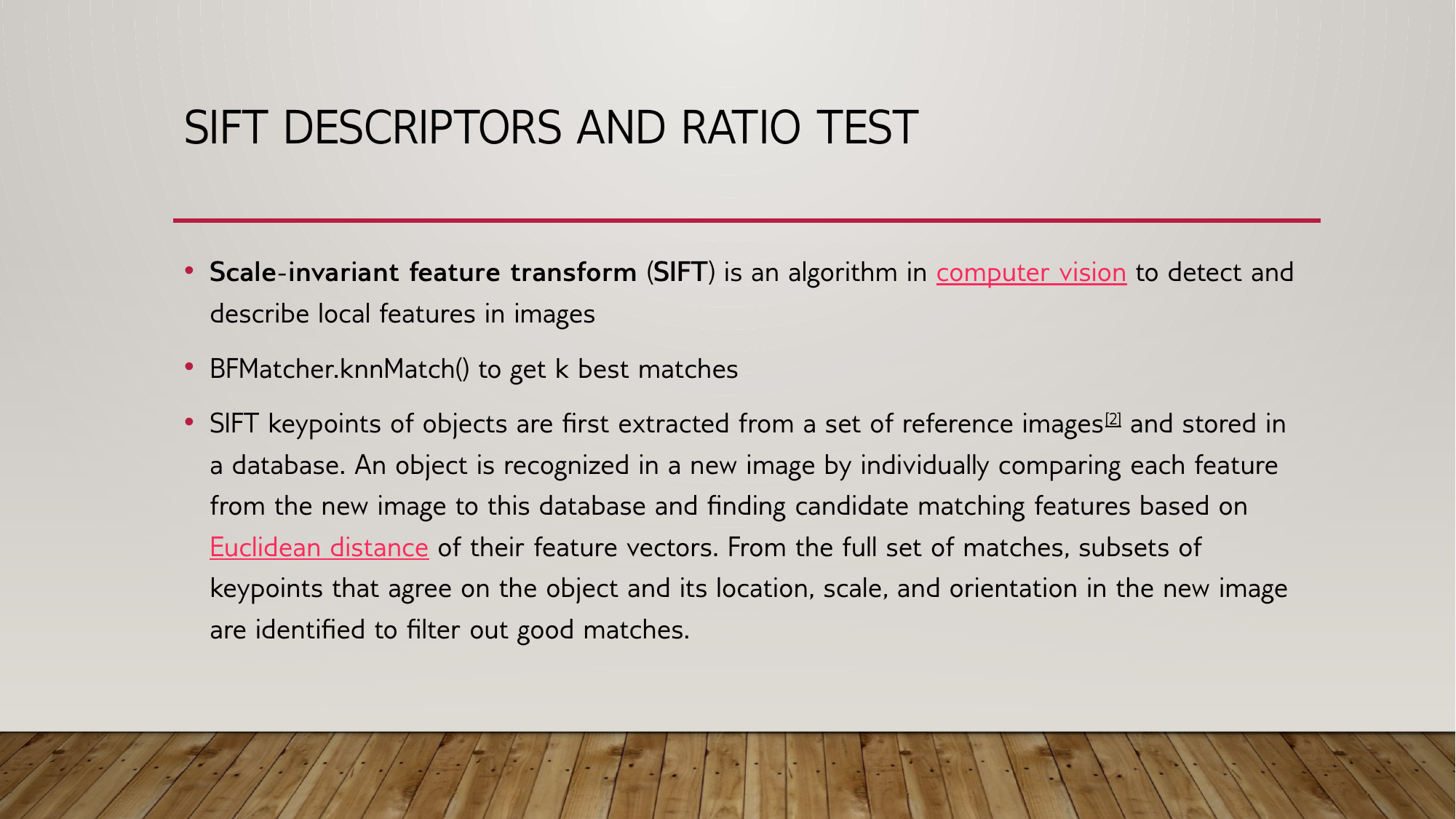

# SIFT Descriptors and Ratio Test
Scale-invariant feature transform (SIFT) is an algorithm in computer vision to detect and describe local features in images
BFMatcher.knnMatch() to get k best matches
SIFT keypoints of objects are first extracted from a set of reference images[2] and stored in a database. An object is recognized in a new image by individually comparing each feature from the new image to this database and finding candidate matching features based on Euclidean distance of their feature vectors. From the full set of matches, subsets of keypoints that agree on the object and its location, scale, and orientation in the new image are identified to filter out good matches.